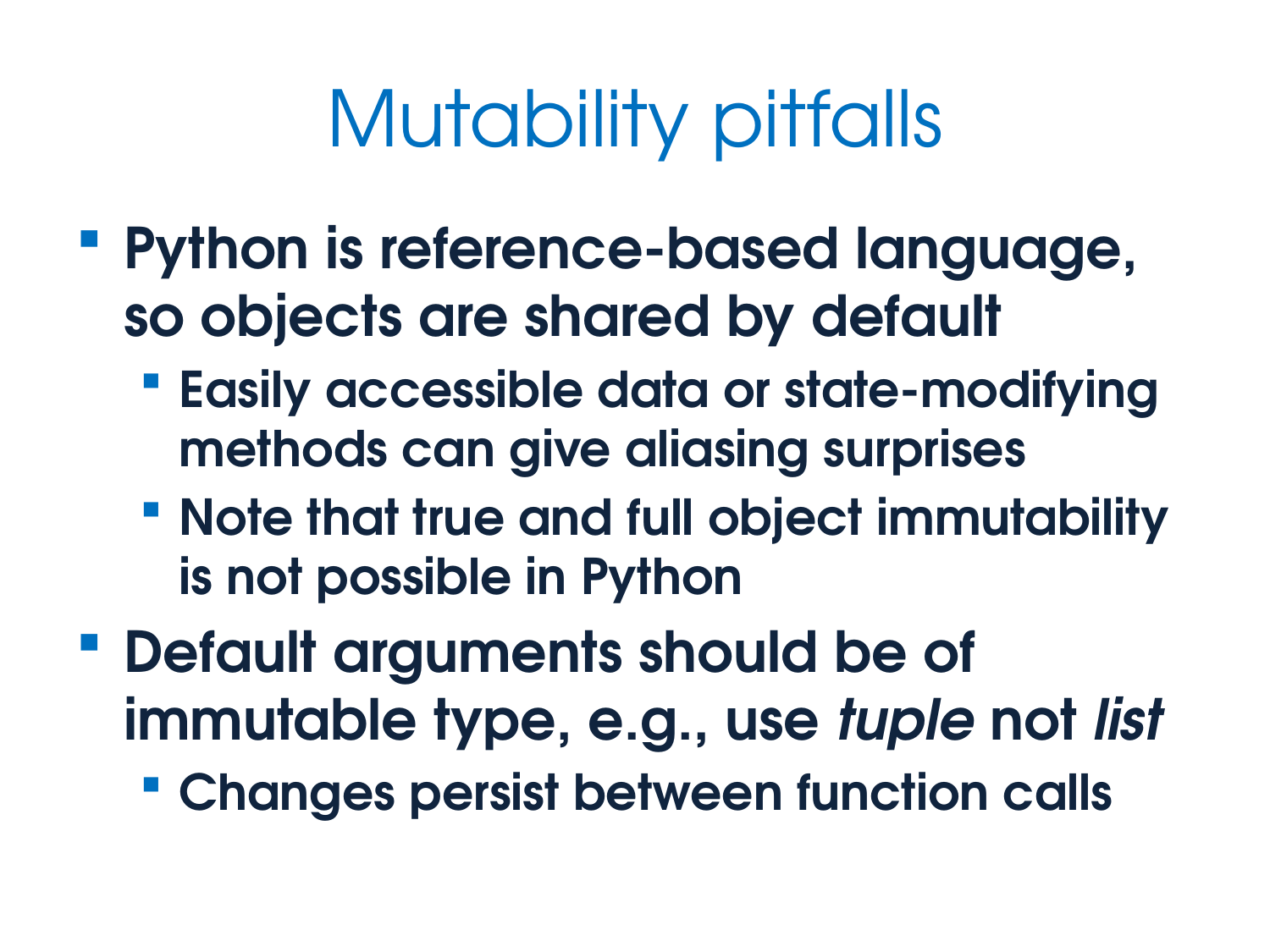

# Mutability pitfalls
Python is reference-based language, so objects are shared by default
Easily accessible data or state-modifying methods can give aliasing surprises
Note that true and full object immutability is not possible in Python
Default arguments should be of immutable type, e.g., use tuple not list
Changes persist between function calls